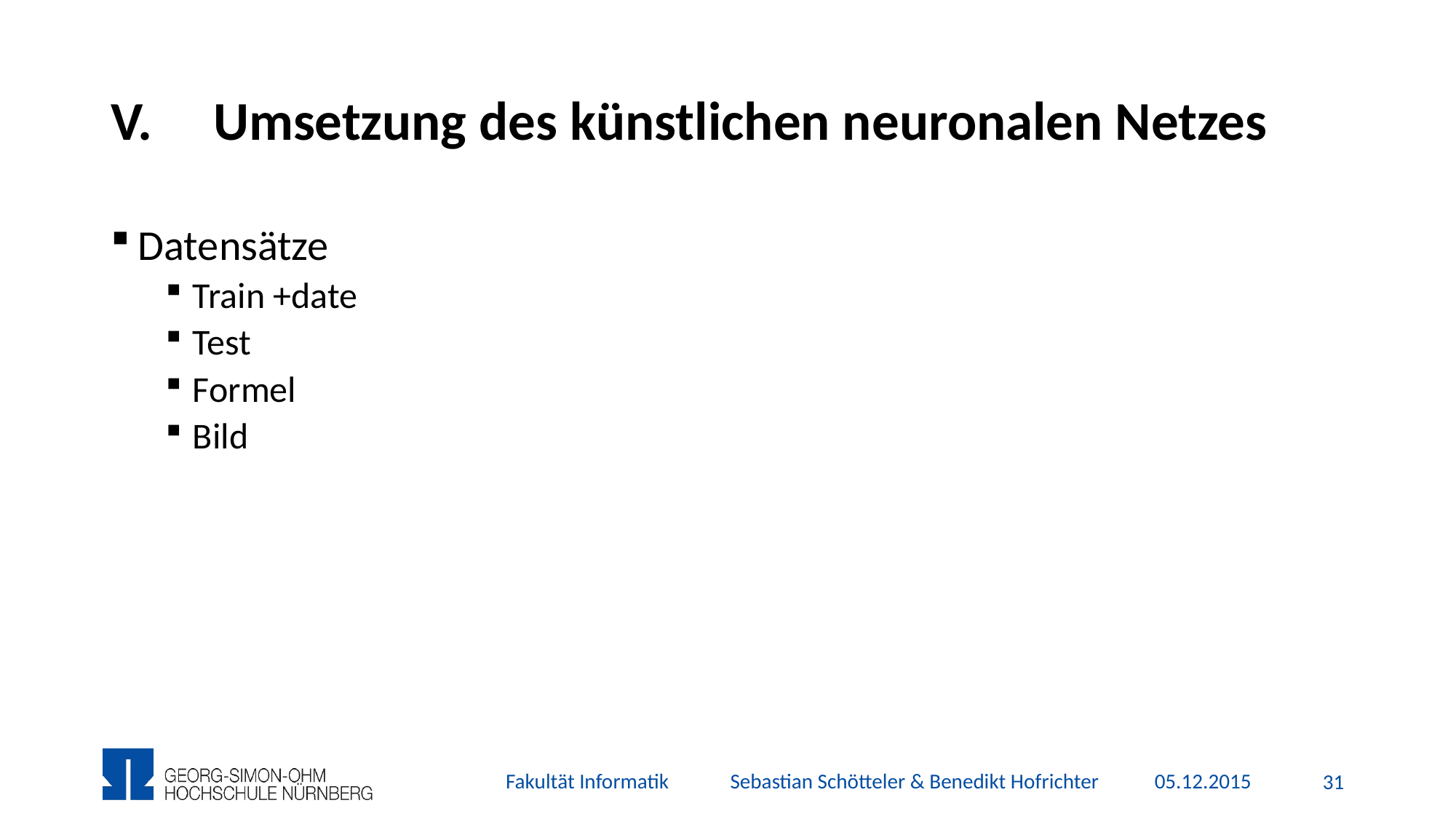

# Umsetzung des künstlichen neuronalen Netzes
Datensätze
Train +date
Test
Formel
Bild

Fakultät Informatik             Sebastian Schötteler & Benedikt Hofrichter
05.12.2015
31